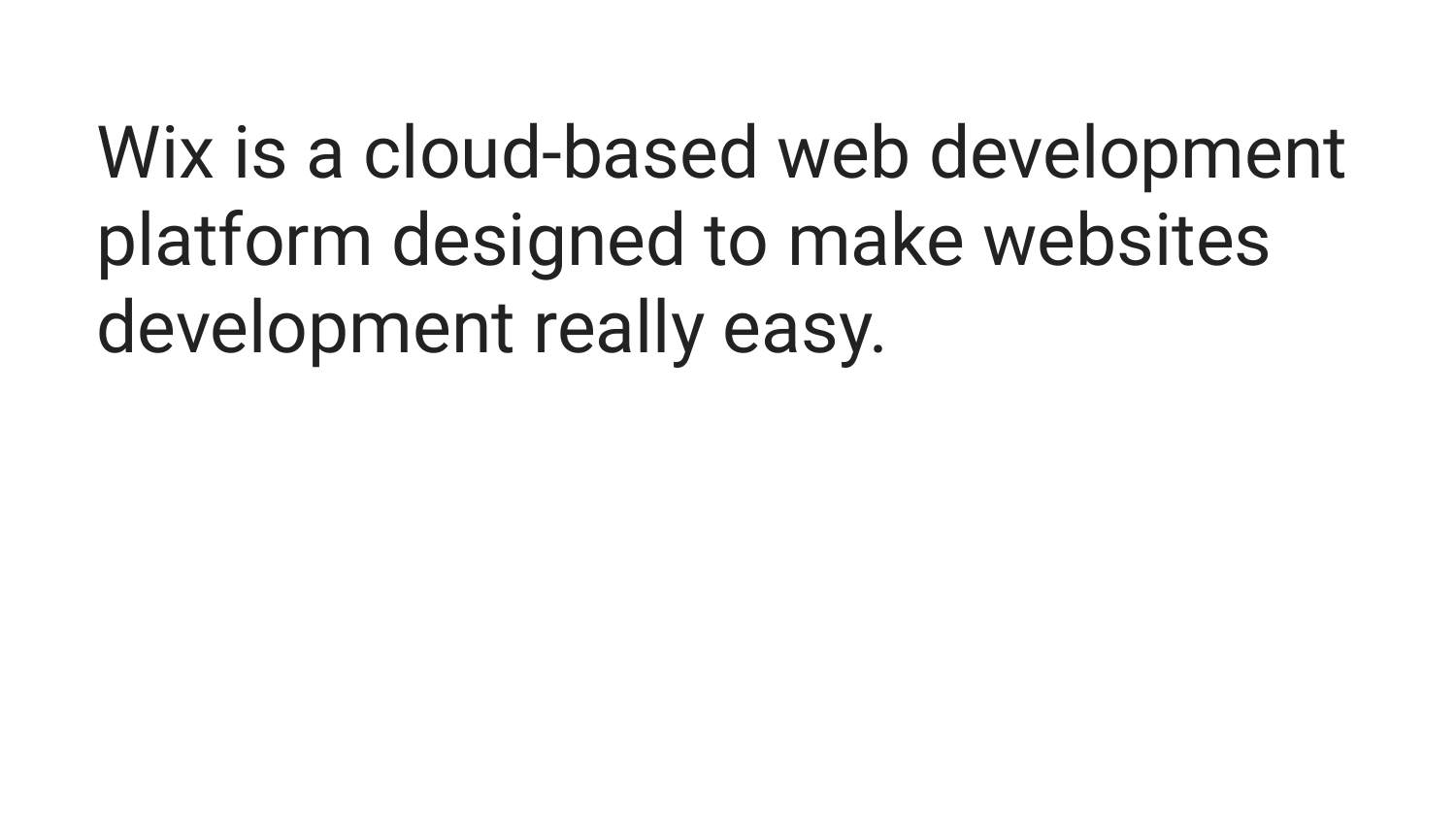

Wix is a cloud-based web development platform designed to make websites development really easy.